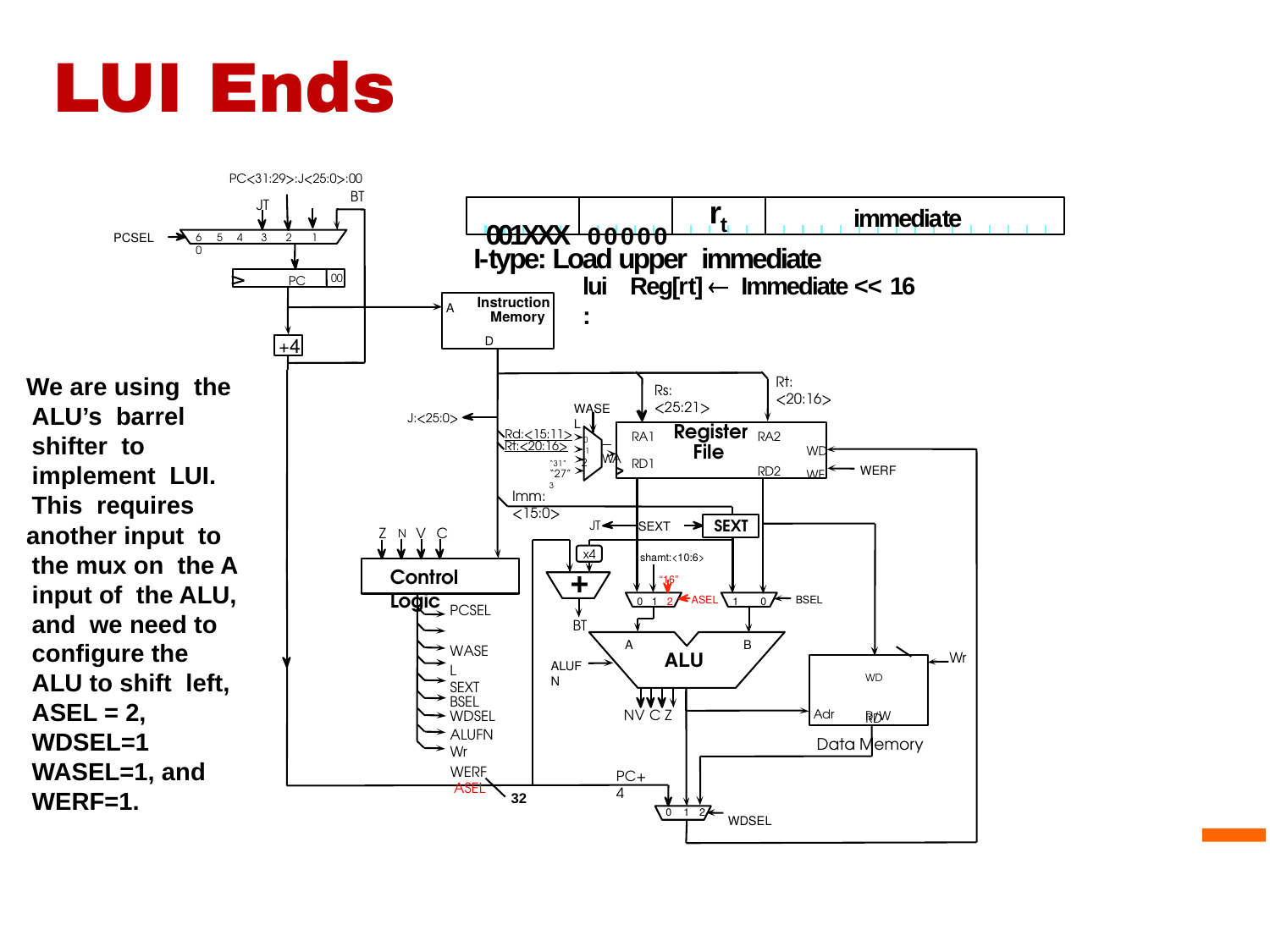

# LUI Ends
PC<31:29>:J<25:0>:00
BT
r

JT

001XXX   00000
immediate

t

PCSEL
6     5	4	3	2	1	0

I-type: Load upper  immediate

lui:
Reg[rt] ←  Immediate << 16
00
PC

Instruction  Memory
D
A

+4

We are using  the ALU’s  barrel shifter  to implement  LUI. This  requires
another input  to the mux on  the A input of  the ALU, and  we need to  configure the  ALU to shift  left, ASEL = 2,  WDSEL=1  WASEL=1, and  WERF=1.

Rt: <20:16>

Rs: <25:21>
WASEL

J:<25:0>

WA

Register  File

Rd:<15:11>	0

RA1
RA2

       WA
WD  WE
Rt:<20:16>	1
“31”     2
“27”     3

RD1
WERF
RD2

Imm: <15:0>

SEXT
JT
SEXT
Z   N   V  C

x4

shamt:<10:6>

+
BT

Control Logic

“16”

ASEL
BSEL
0   1   2

1
0

PCSEL  WASEL
SEXT  BSEL  WDSEL
ALUFN
Wr
WERF  ASEL

A
B

ALU
Wr

ALUFN

WD	R/W
Data Memory

NV C Z
Adr

RD

PC+4

32

0    1   2

WDSEL